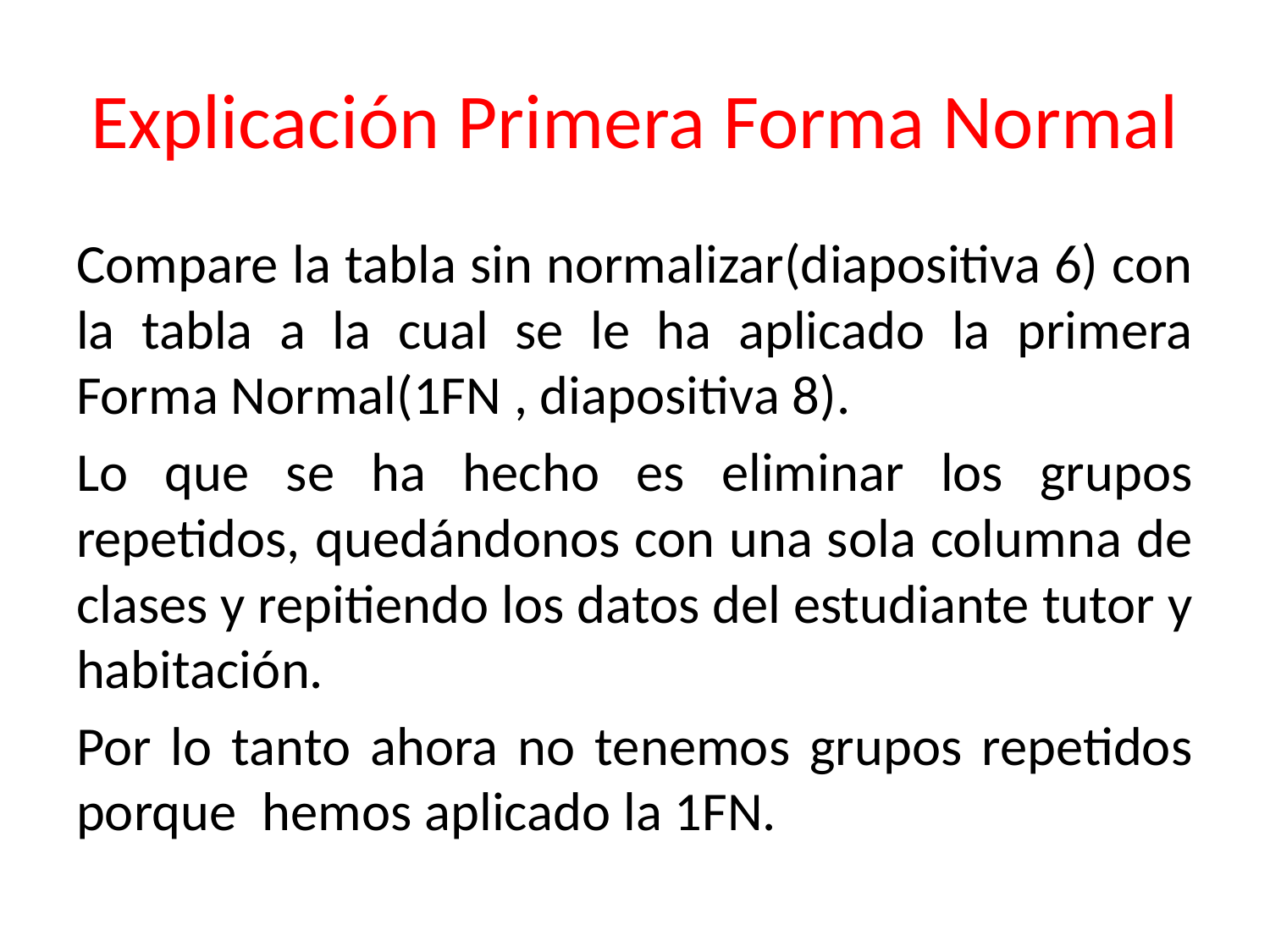

# Explicación Primera Forma Normal
Compare la tabla sin normalizar(diapositiva 6) con la tabla a la cual se le ha aplicado la primera Forma Normal(1FN , diapositiva 8).
Lo que se ha hecho es eliminar los grupos repetidos, quedándonos con una sola columna de clases y repitiendo los datos del estudiante tutor y habitación.
Por lo tanto ahora no tenemos grupos repetidos porque  hemos aplicado la 1FN.